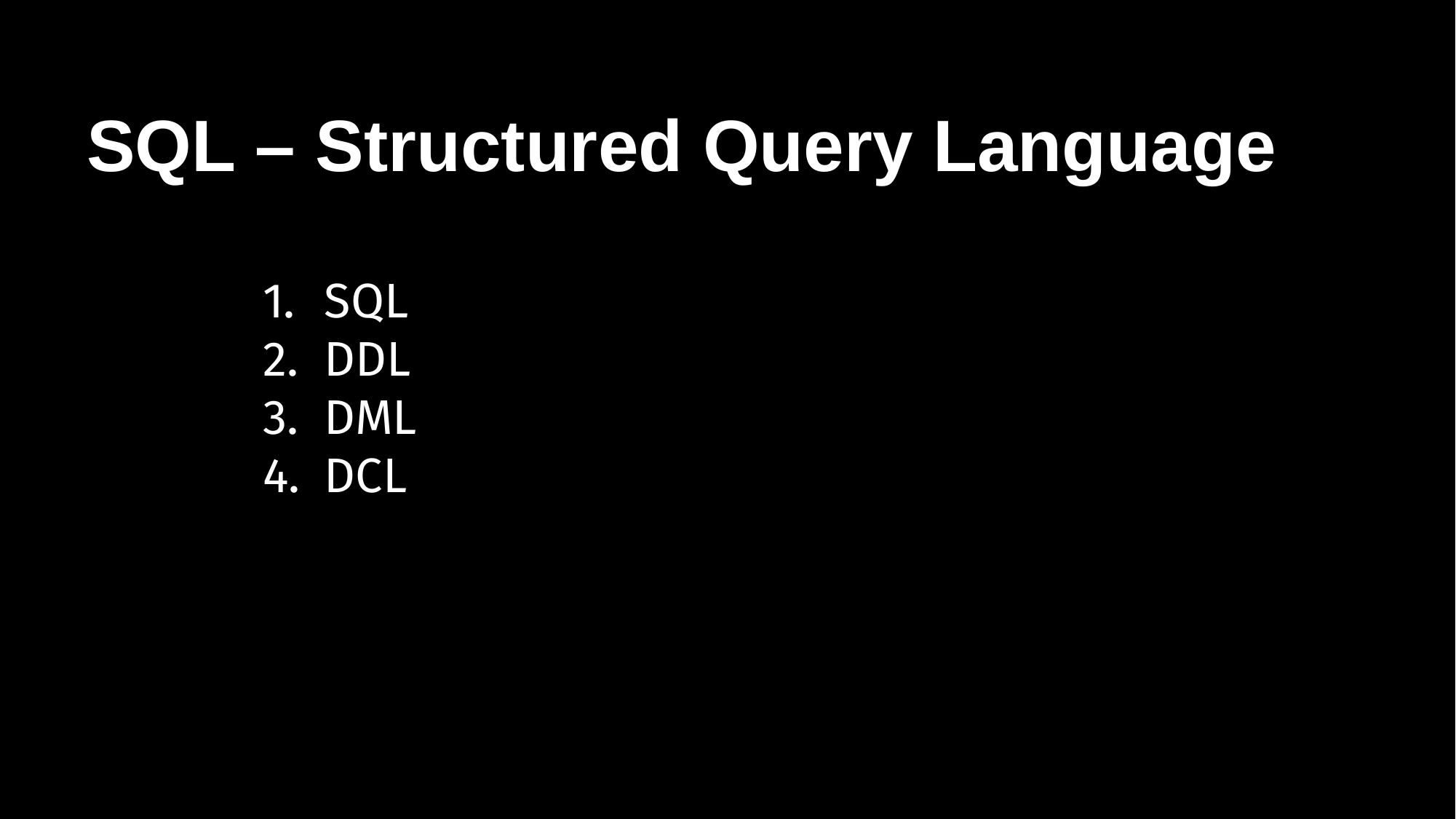

# SQL – Structured Query Language
SQL
DDL
DML
DCL